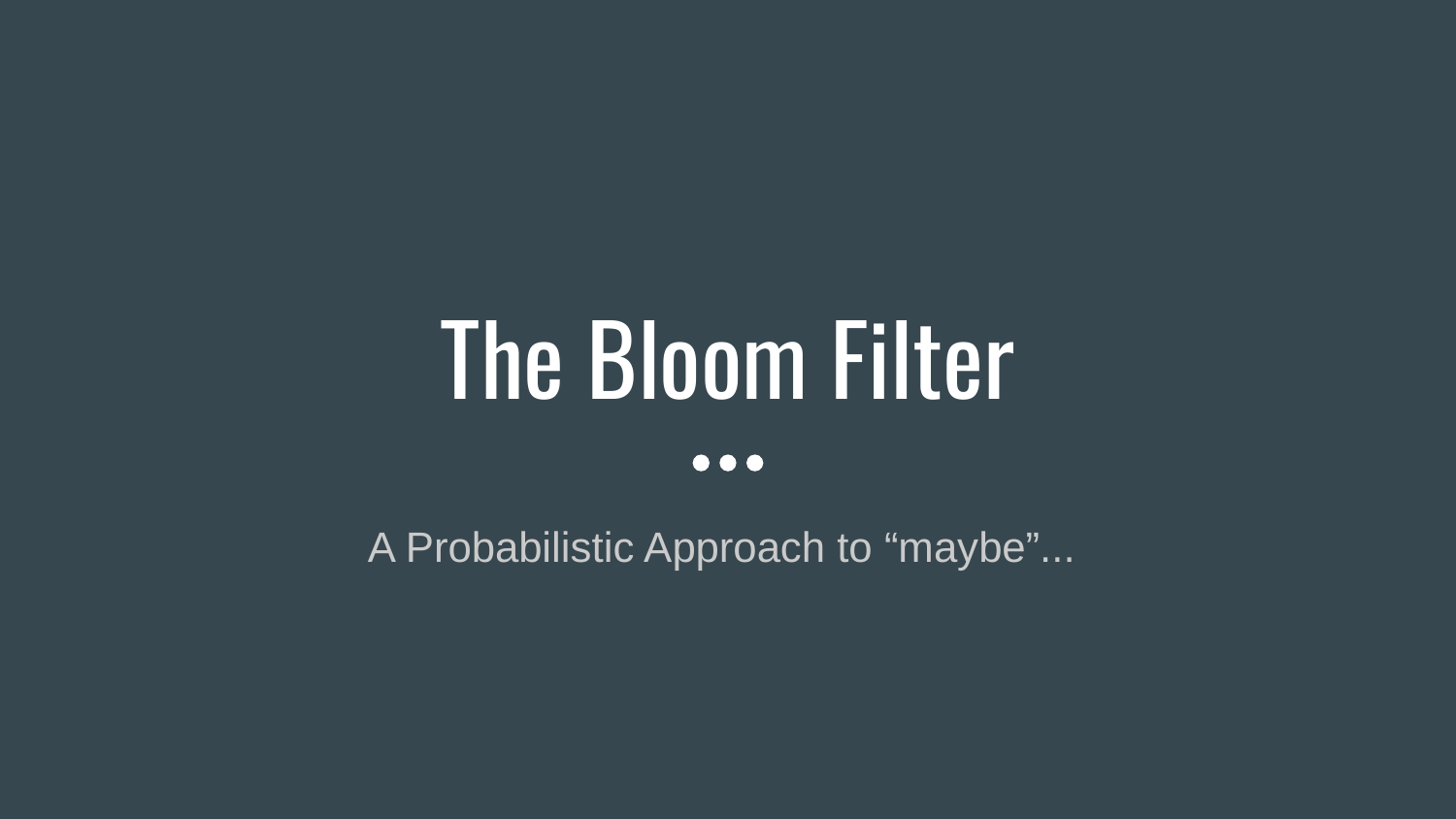

# The Bloom Filter
A Probabilistic Approach to “maybe”...